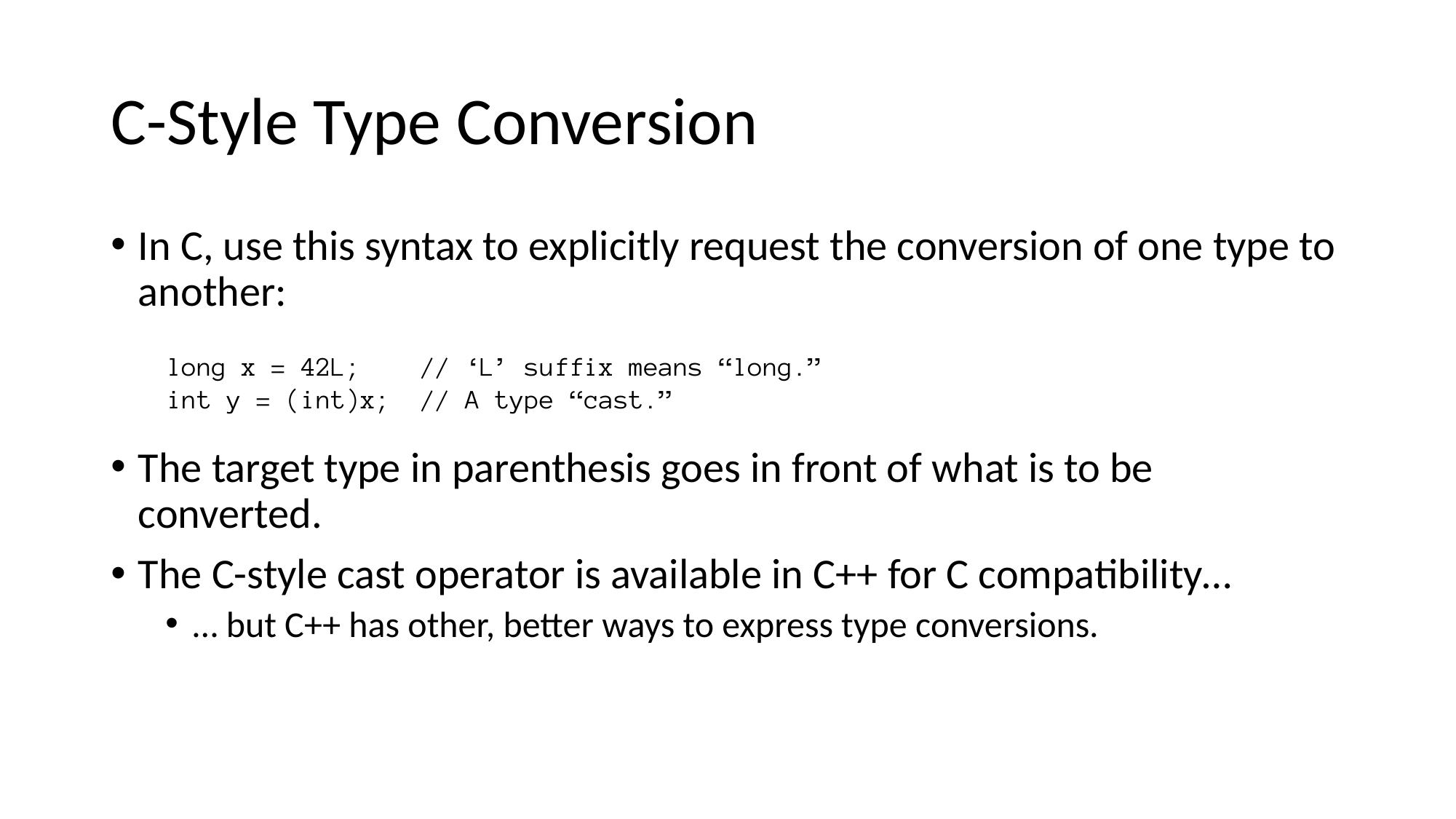

# C-Style Type Conversion
In C, use this syntax to explicitly request the conversion of one type to another:
The target type in parenthesis goes in front of what is to be converted.
The C-style cast operator is available in C++ for C compatibility…
… but C++ has other, better ways to express type conversions.

long x = 42L;    // ‘L’ suffix means “long.”
int y = (int)x;  // A type “cast.”